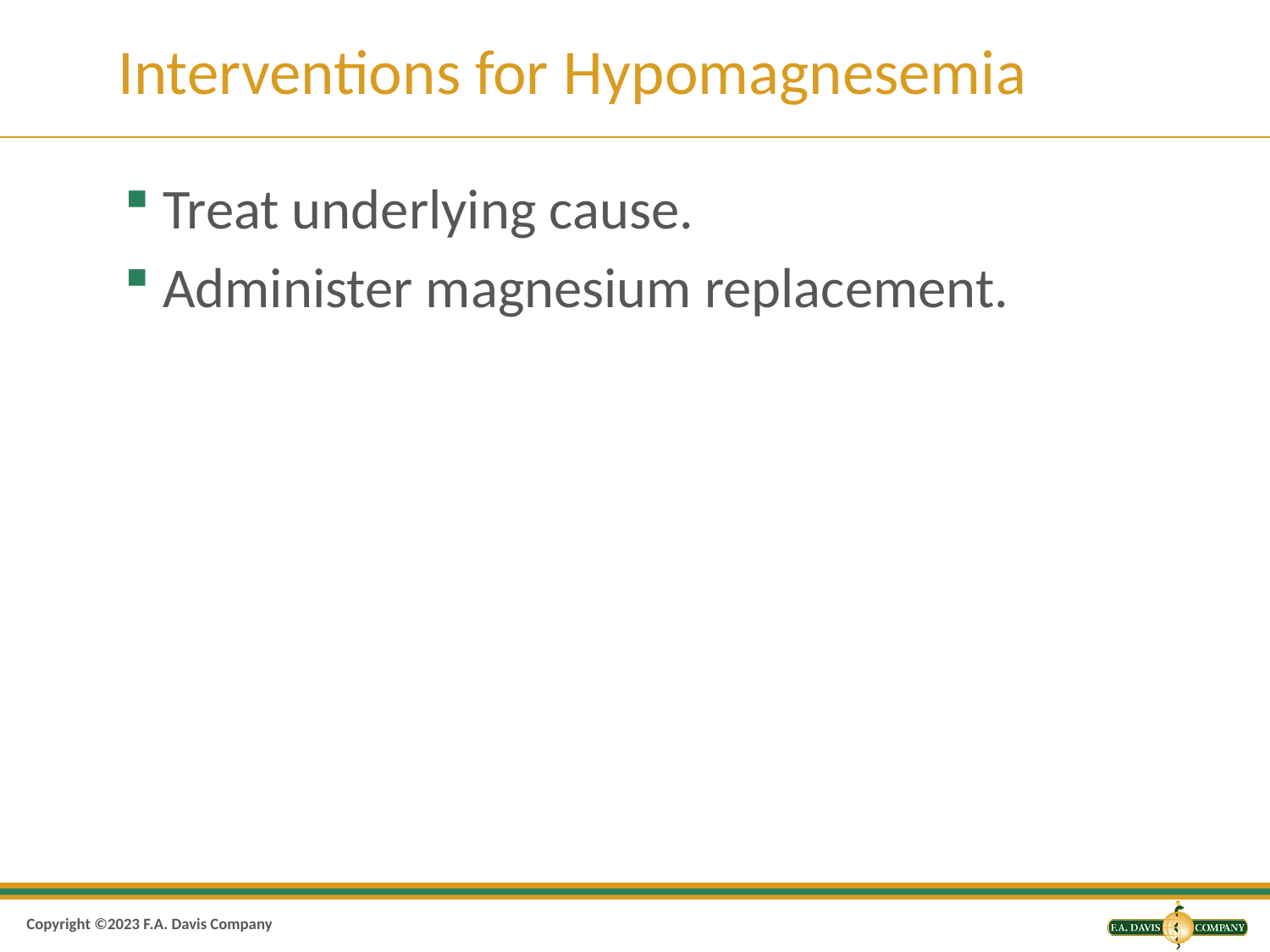

# Interventions for Hypomagnesemia
Treat underlying cause.
Administer magnesium replacement.